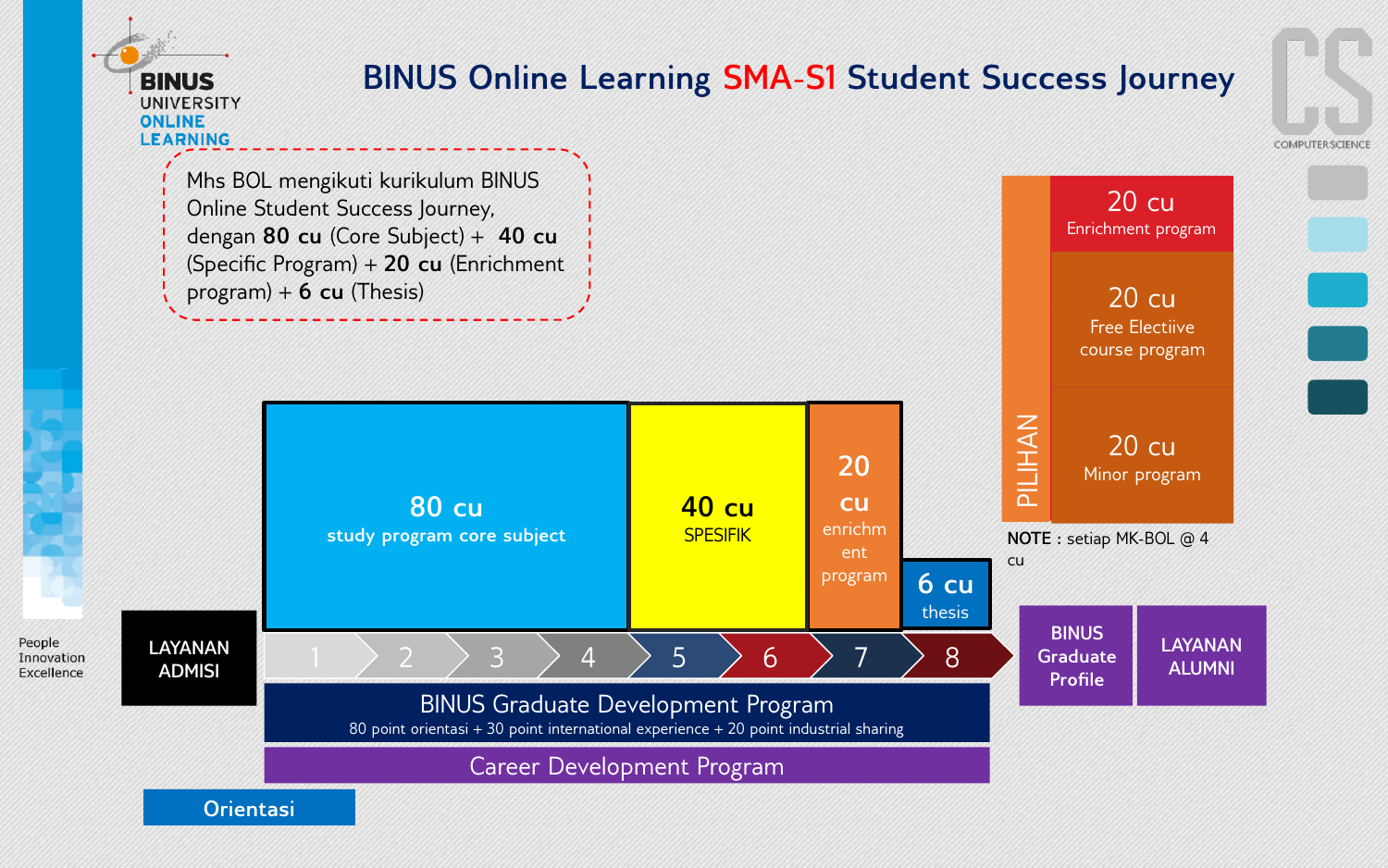

# BINUS Online Learning SMA-S1 Student Success Journey
Mhs BOL mengikuti kurikulum BINUS Online Student Success Journey, dengan 80 cu (Core Subject) +  40 cu (Specific Program) + 20 cu (Enrichment program) + 6 cu (Thesis)
20 cu
Enrichment program
20 cu
Free Electiive course program
PILIHAN
20 cu
Minor program
80 cu
study program core subject
20 cu
enrichment program
40 cu
SPESIFIK
NOTE : setiap MK-BOL @ 4 cu
6 cu
thesis
BINUS Graduate Profile
LAYANAN ALUMNI
LAYANAN ADMISI
1
2
3
4
5
6
7
8
BINUS Graduate Development Program
80 point orientasi + 30 point international experience + 20 point industrial sharing
Career Development Program
Orientasi